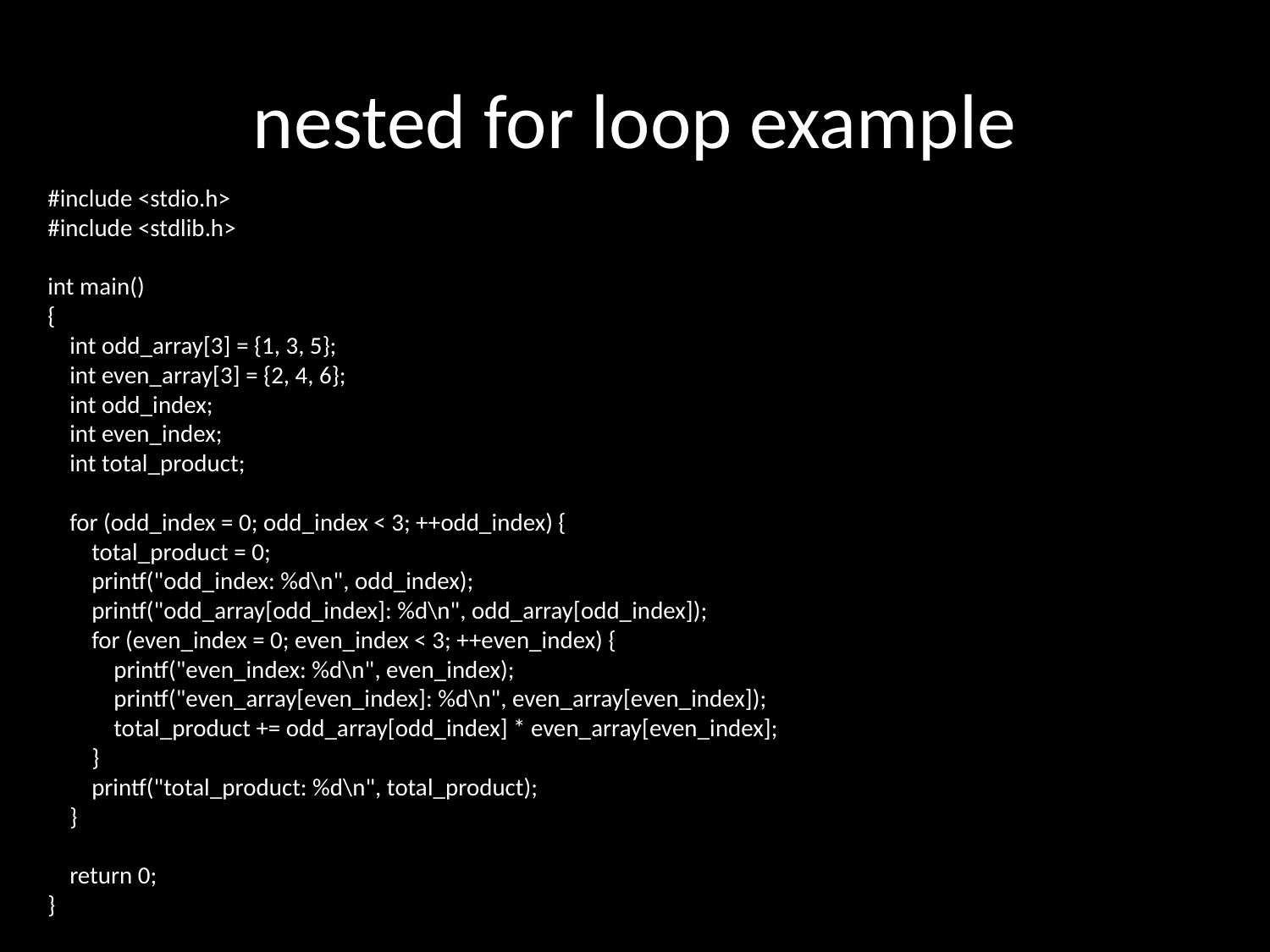

# nested for loop example
#include <stdio.h>
#include <stdlib.h>

int main()
{
    int odd_array[3] = {1, 3, 5};
    int even_array[3] = {2, 4, 6};
    int odd_index;
    int even_index;
    int total_product;

    for (odd_index = 0; odd_index < 3; ++odd_index) {
        total_product = 0;
        printf("odd_index: %d\n", odd_index);
        printf("odd_array[odd_index]: %d\n", odd_array[odd_index]);
        for (even_index = 0; even_index < 3; ++even_index) {
            printf("even_index: %d\n", even_index);
            printf("even_array[even_index]: %d\n", even_array[even_index]);
            total_product += odd_array[odd_index] * even_array[even_index];
        }
        printf("total_product: %d\n", total_product);
    }

    return 0;
}